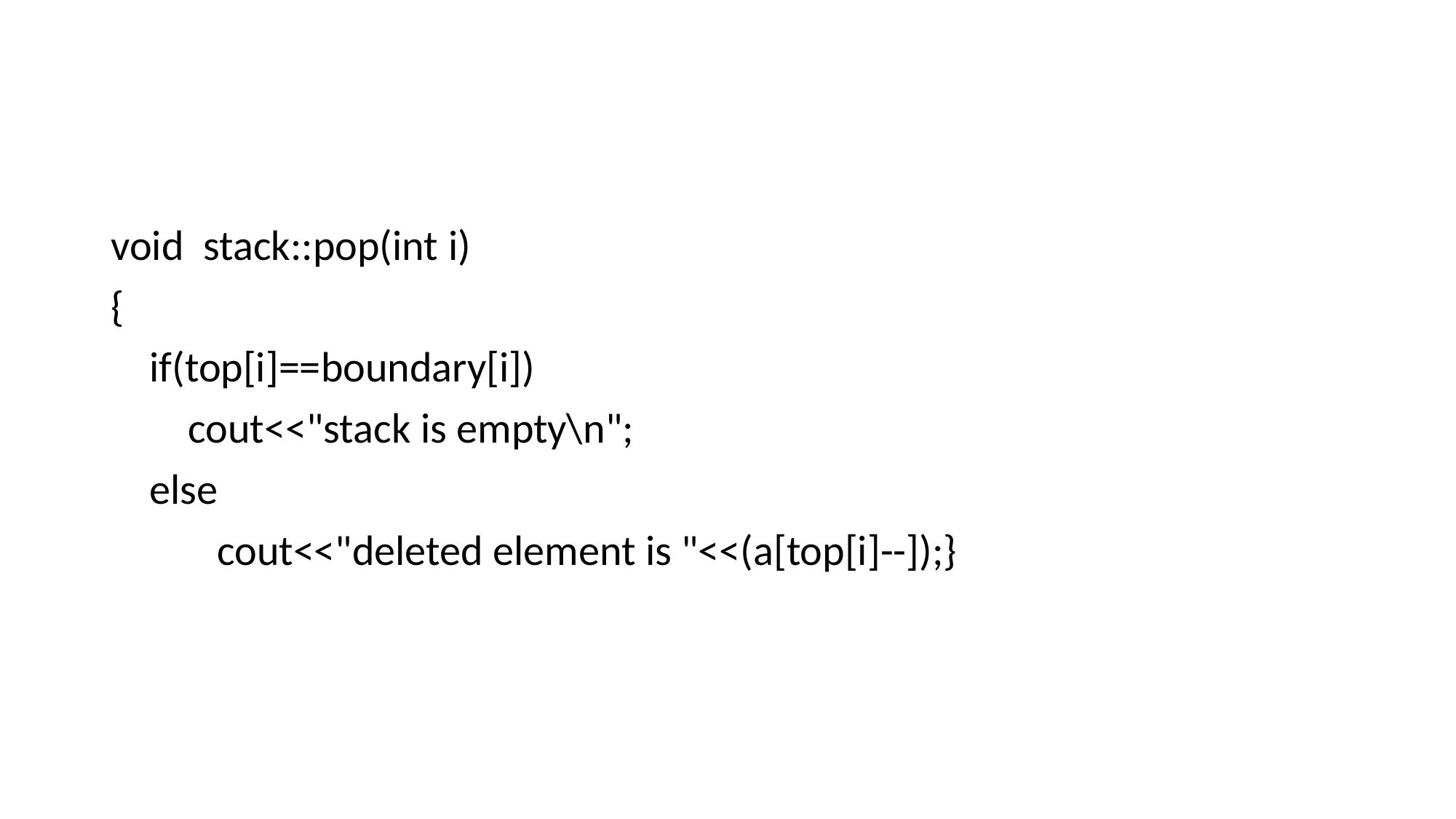

#
void  stack::pop(int i)
{
    if(top[i]==boundary[i])
        cout<<"stack is empty\n";
    else
           cout<<"deleted element is "<<(a[top[i]--]);}